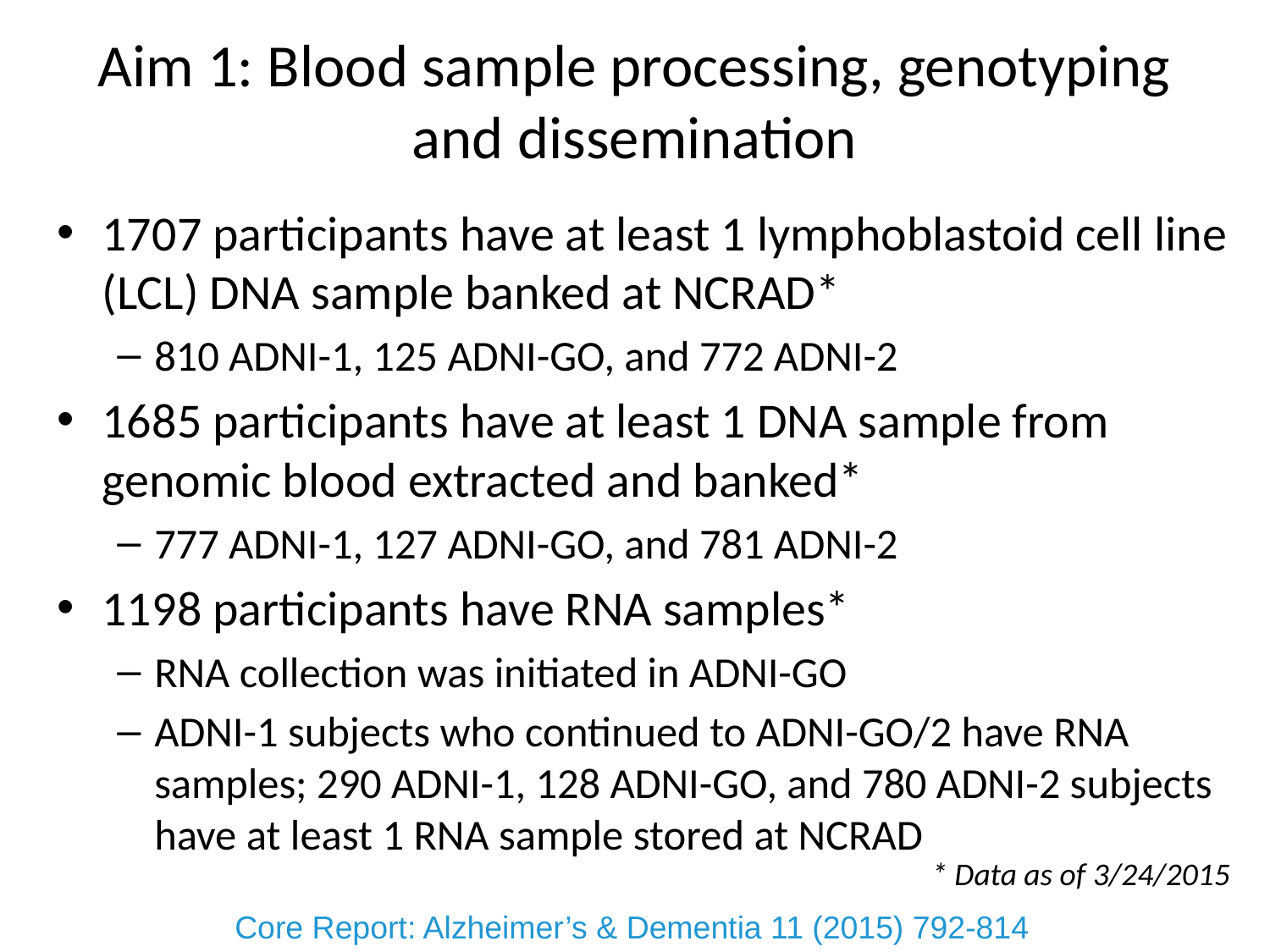

# Aim 1: Blood sample processing, genotyping and dissemination
1707 participants have at least 1 lymphoblastoid cell line (LCL) DNA sample banked at NCRAD*
810 ADNI-1, 125 ADNI-GO, and 772 ADNI-2
1685 participants have at least 1 DNA sample from genomic blood extracted and banked*
777 ADNI-1, 127 ADNI-GO, and 781 ADNI-2
1198 participants have RNA samples*
RNA collection was initiated in ADNI-GO
ADNI-1 subjects who continued to ADNI-GO/2 have RNA samples; 290 ADNI-1, 128 ADNI-GO, and 780 ADNI-2 subjects have at least 1 RNA sample stored at NCRAD
* Data as of 3/24/2015
Core Report: Alzheimer’s & Dementia 11 (2015) 792-814